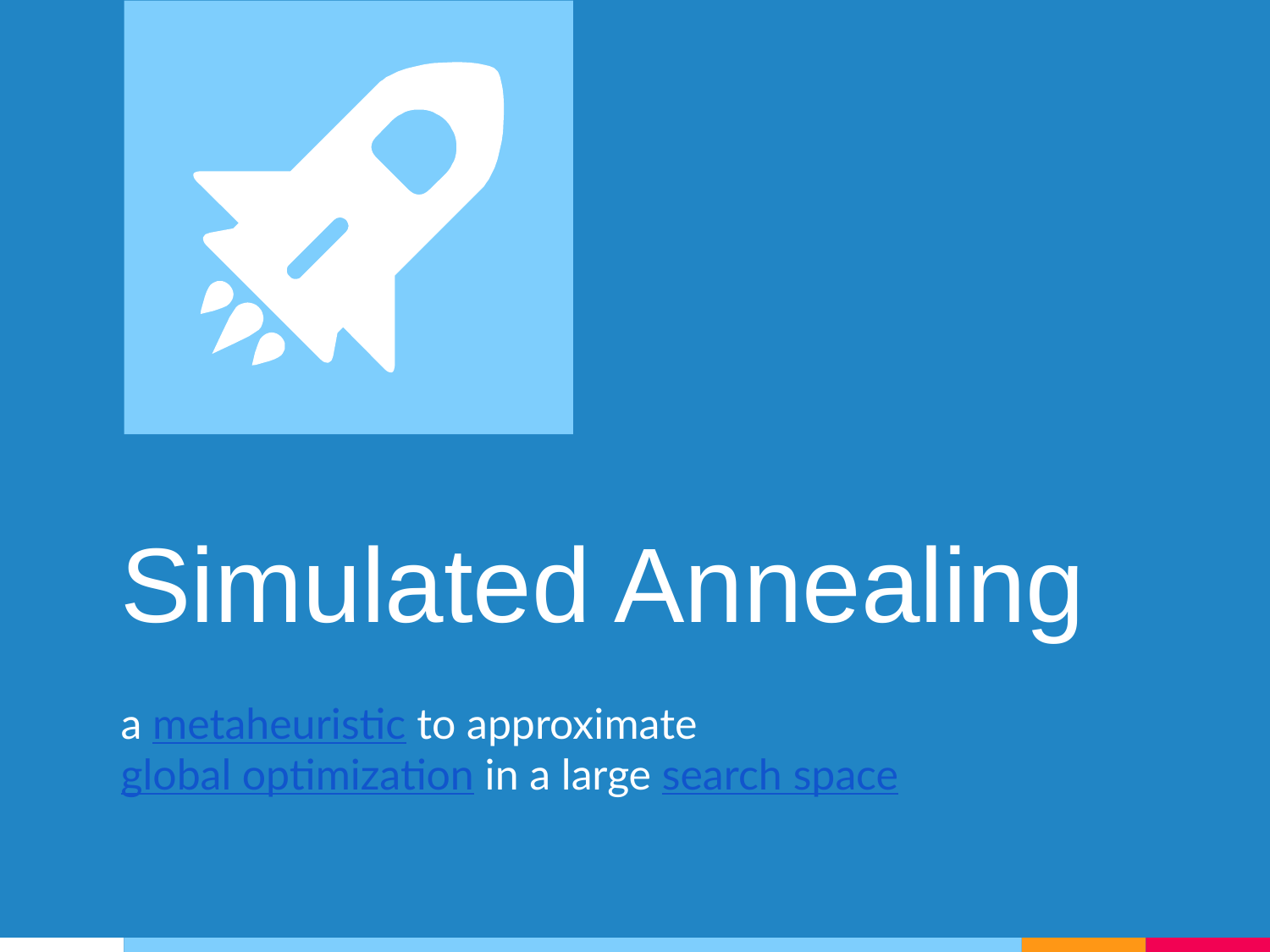

Simulated Annealing
a metaheuristic to approximate global optimization in a large search space